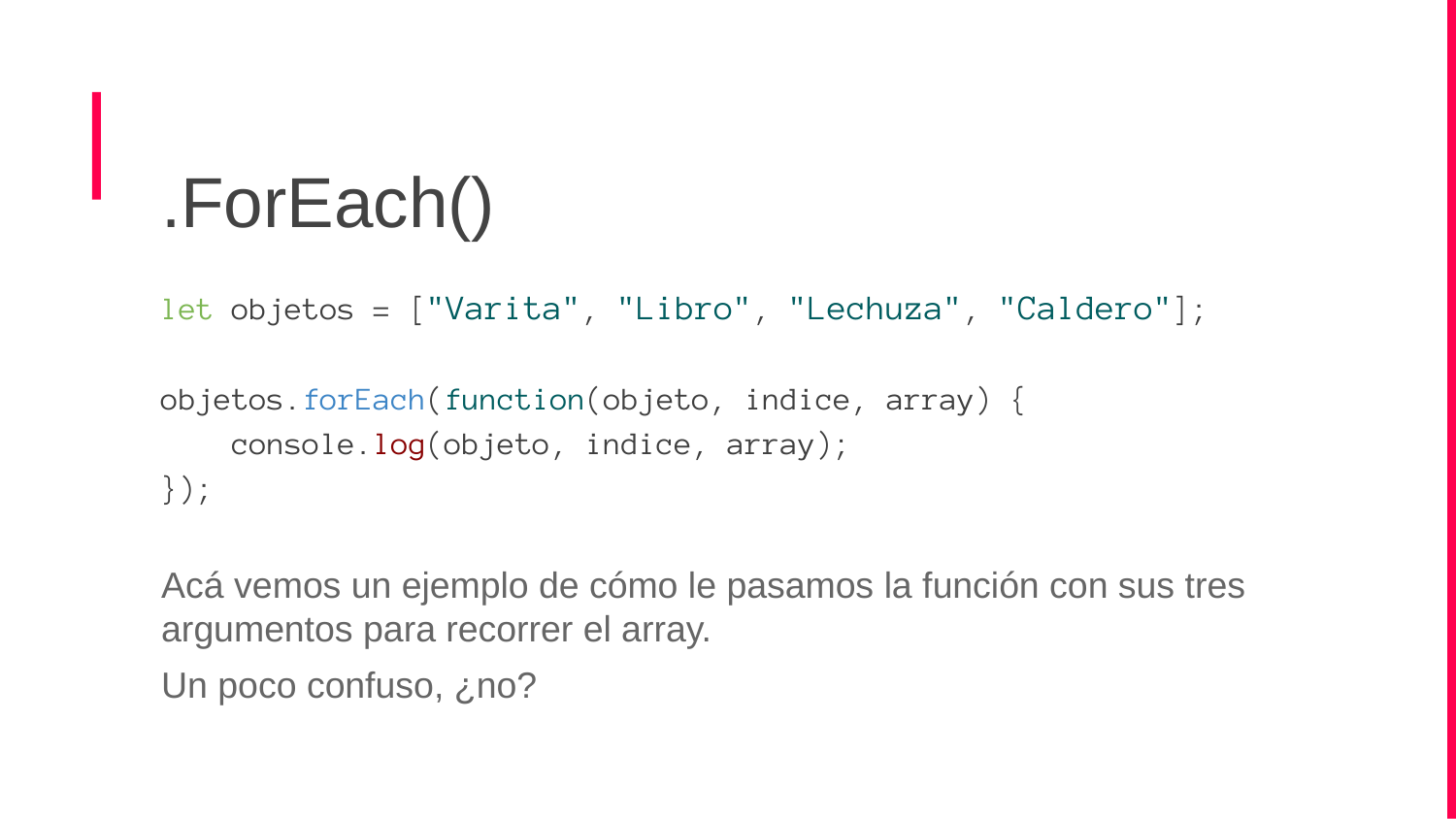

.ForEach()
let objetos = ["Varita", "Libro", "Lechuza", "Caldero"];

objetos.forEach(function(objeto, indice, array) {
    console.log(objeto, indice, array);
});

Acá vemos un ejemplo de cómo le pasamos la función con sus tres argumentos para recorrer el array.
Un poco confuso, ¿no?